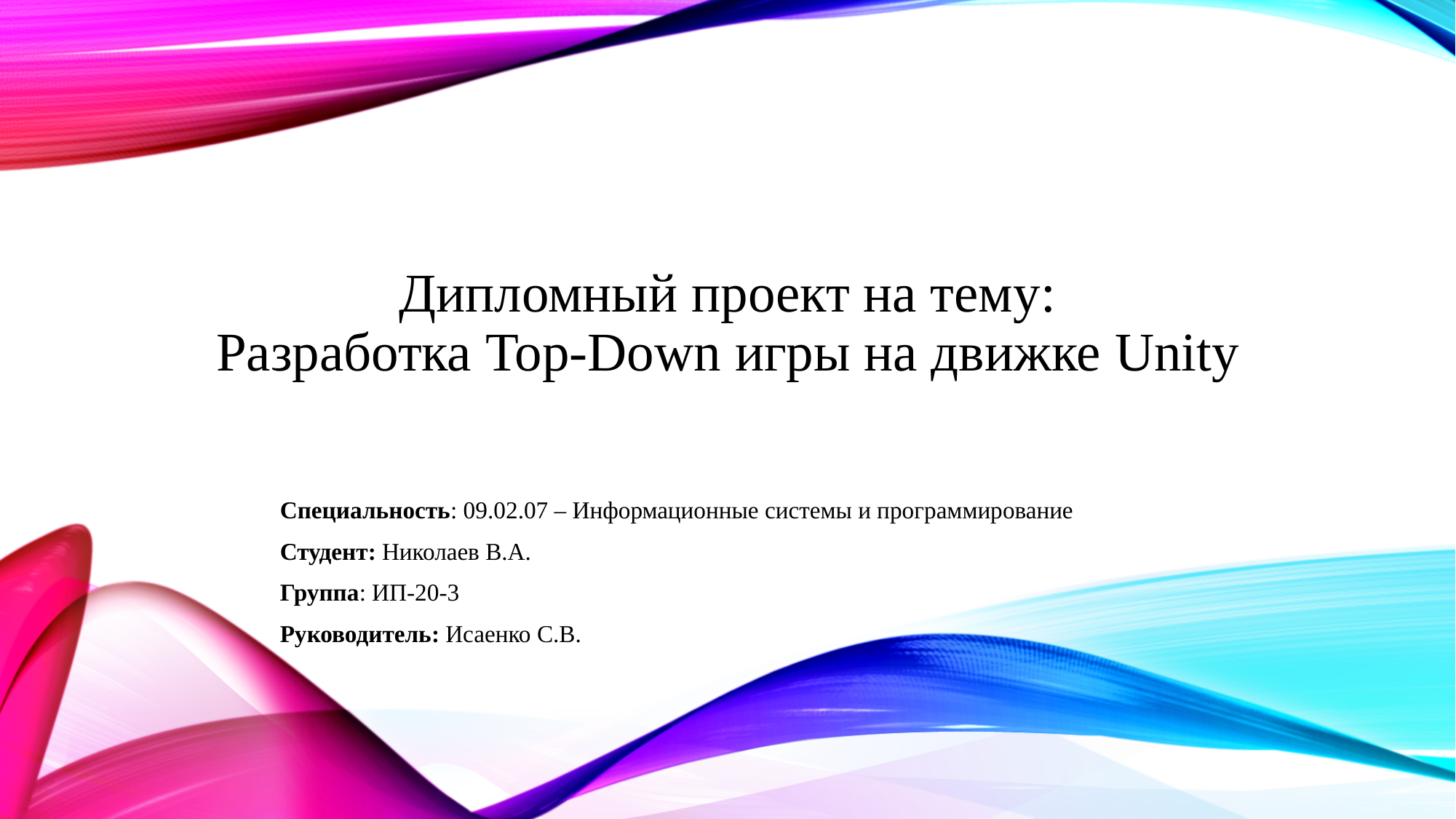

Дипломный проект на тему:
Разработка Top-Down игры на движке Unity
Специальность: 09.02.07 – Информационные системы и программирование
Студент: Николаев В.А.
Группа: ИП-20-3
Руководитель: Исаенко С.В.